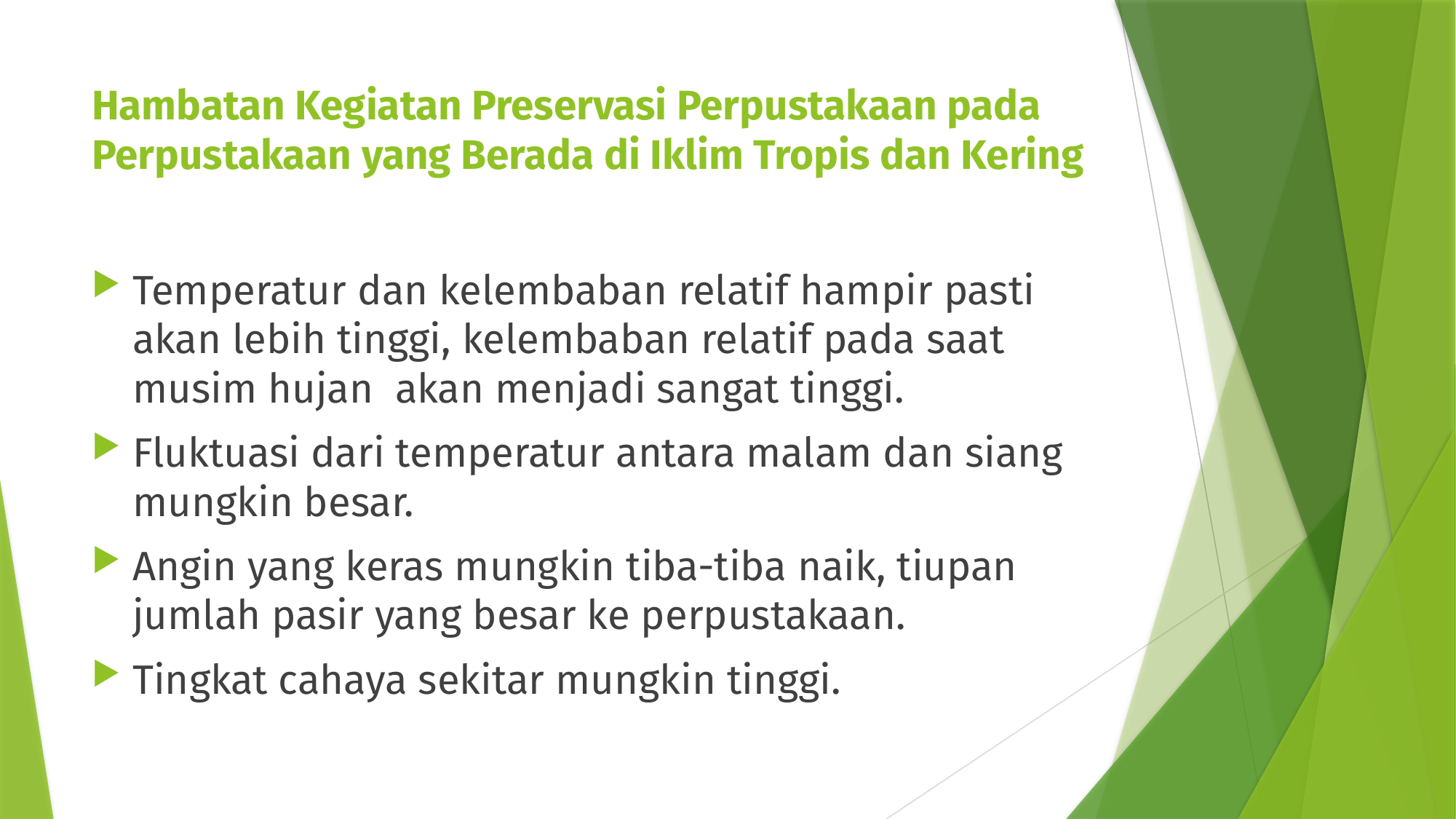

# Hambatan Kegiatan Preservasi Perpustakaan pada Perpustakaan yang Berada di Iklim Tropis dan Kering
Temperatur dan kelembaban relatif hampir pasti akan lebih tinggi, kelembaban relatif pada saat musim hujan  akan menjadi sangat tinggi.
Fluktuasi dari temperatur antara malam dan siang mungkin besar.
Angin yang keras mungkin tiba-tiba naik, tiupan jumlah pasir yang besar ke perpustakaan.
Tingkat cahaya sekitar mungkin tinggi.